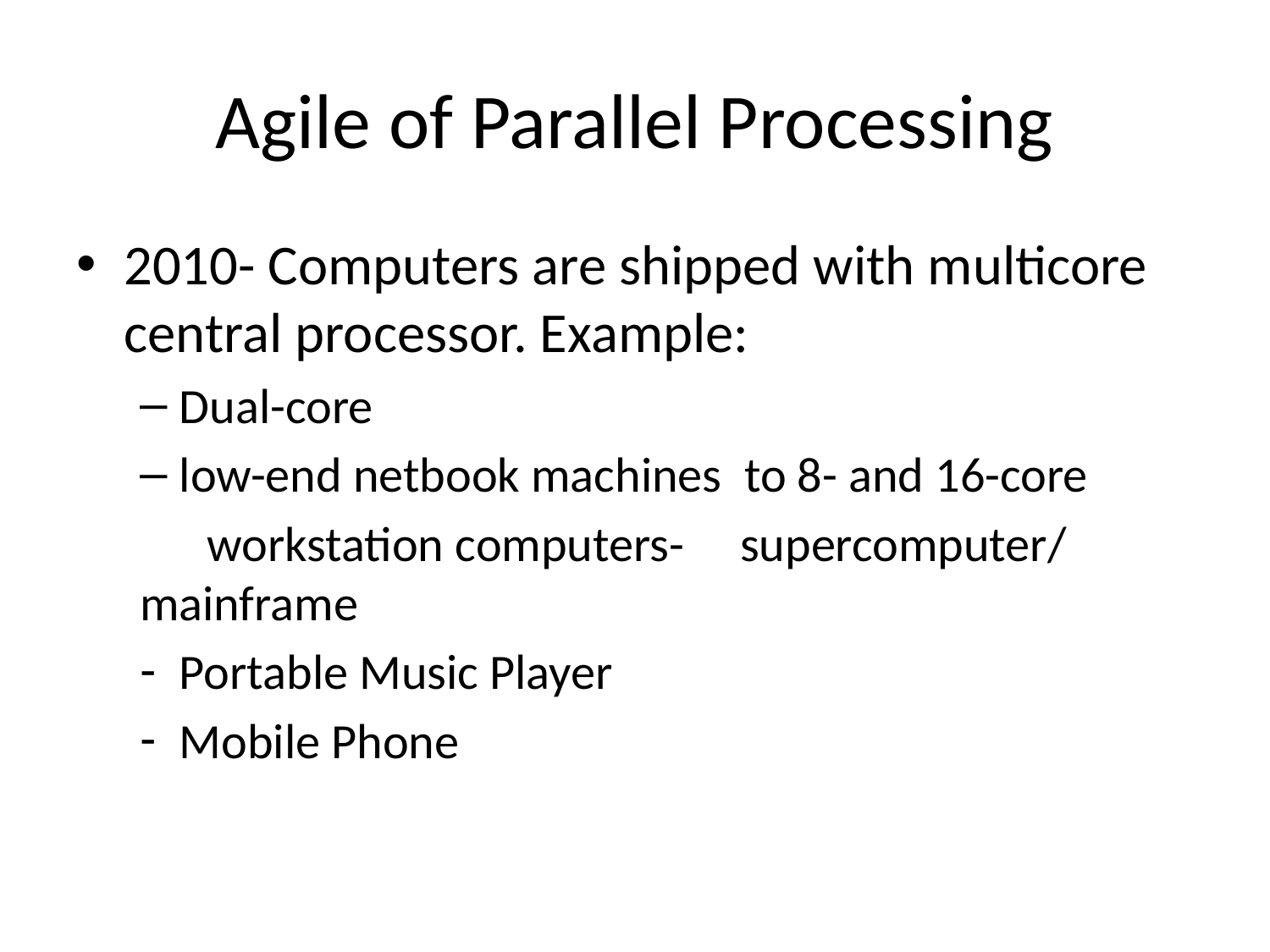

# Agile of Parallel Processing
2010- Computers are shipped with multicore central processor. Example:
Dual-core
low-end netbook machines  to 8- and 16-core
      workstation computers-     supercomputer/ mainframe
Portable Music Player
Mobile Phone